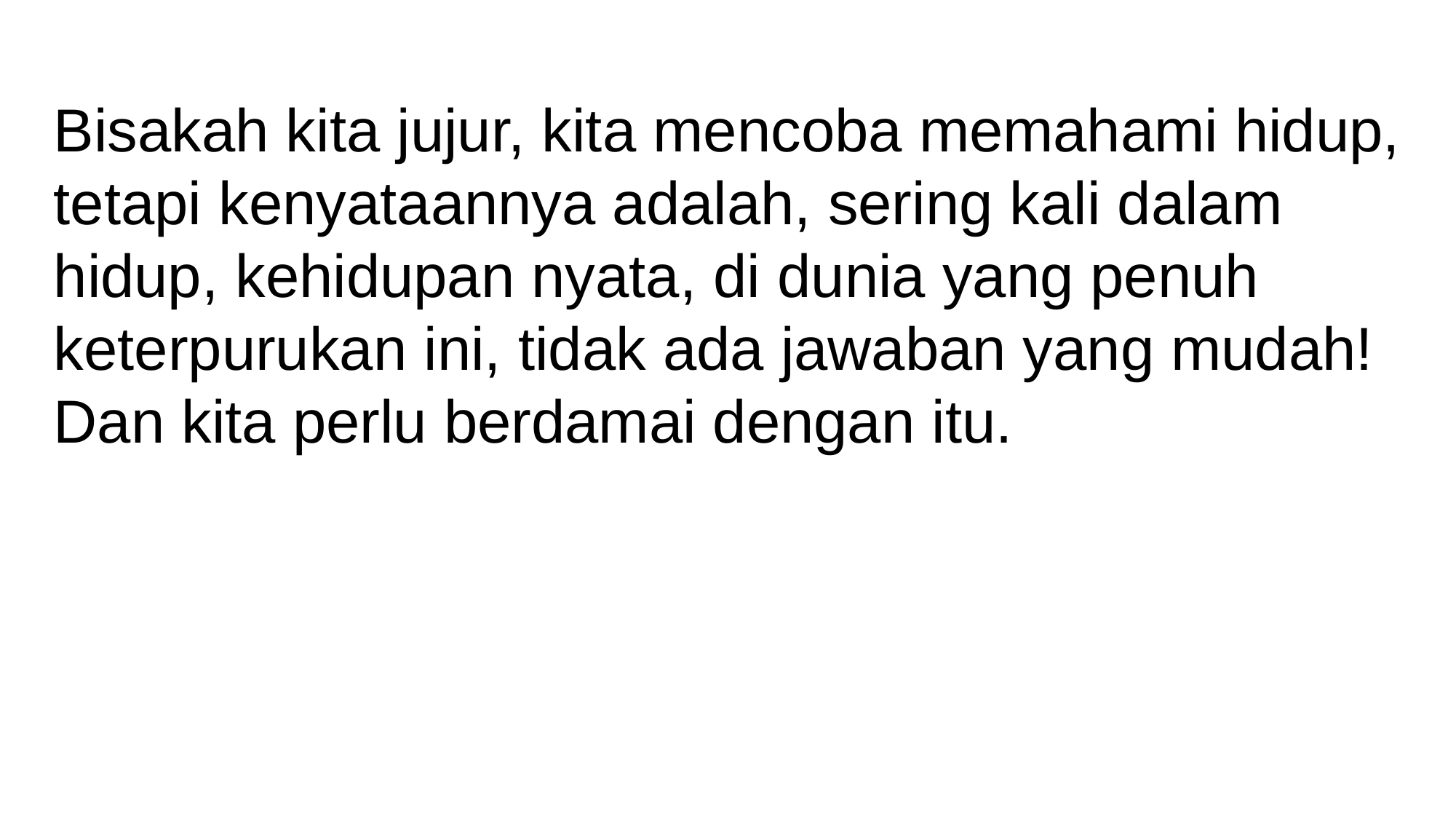

Bisakah kita jujur, kita mencoba memahami hidup, tetapi kenyataannya adalah, sering kali dalam hidup, kehidupan nyata, di dunia yang penuh keterpurukan ini, tidak ada jawaban yang mudah! Dan kita perlu berdamai dengan itu.